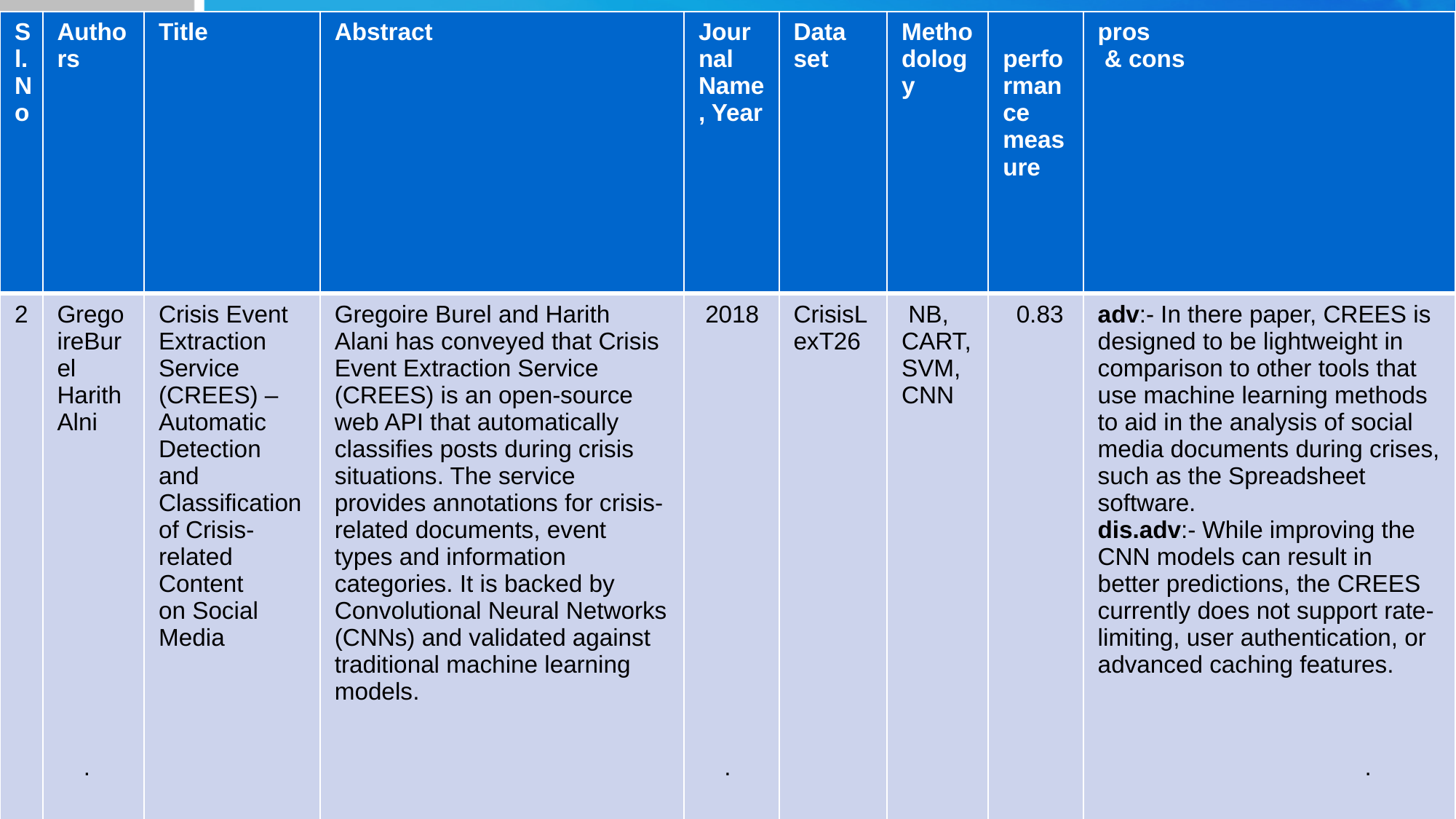

| Sl. No | Authors | Title | Abstract | Journal Name, Year | Data set | Methodology | performance measure | pros & cons |
| --- | --- | --- | --- | --- | --- | --- | --- | --- |
| 2 | GregoireBurel HarithAlni | Crisis Event Extraction Service (CREES) – Automatic Detection and Classification of Crisis-related Content on Social Media | Gregoire Burel and Harith Alani has conveyed that Crisis Event Extraction Service (CREES) is an open-source web API that automatically classifies posts during crisis situations. The service provides annotations for crisis-related documents, event types and information categories. It is backed by Convolutional Neural Networks (CNNs) and validated against traditional machine learning models. | 2018 | CrisisLexT26 | NB, CART, SVM,CNN | 0.83 | adv:- In there paper, CREES is designed to be lightweight in comparison to other tools that use machine learning methods to aid in the analysis of social media documents during crises, such as the Spreadsheet software. dis.adv:- While improving the CNN models can result in better predictions, the CREES currently does not support rate-limiting, user authentication, or advanced caching features. |
# Literature/Existing Solutions Review
.
.
.